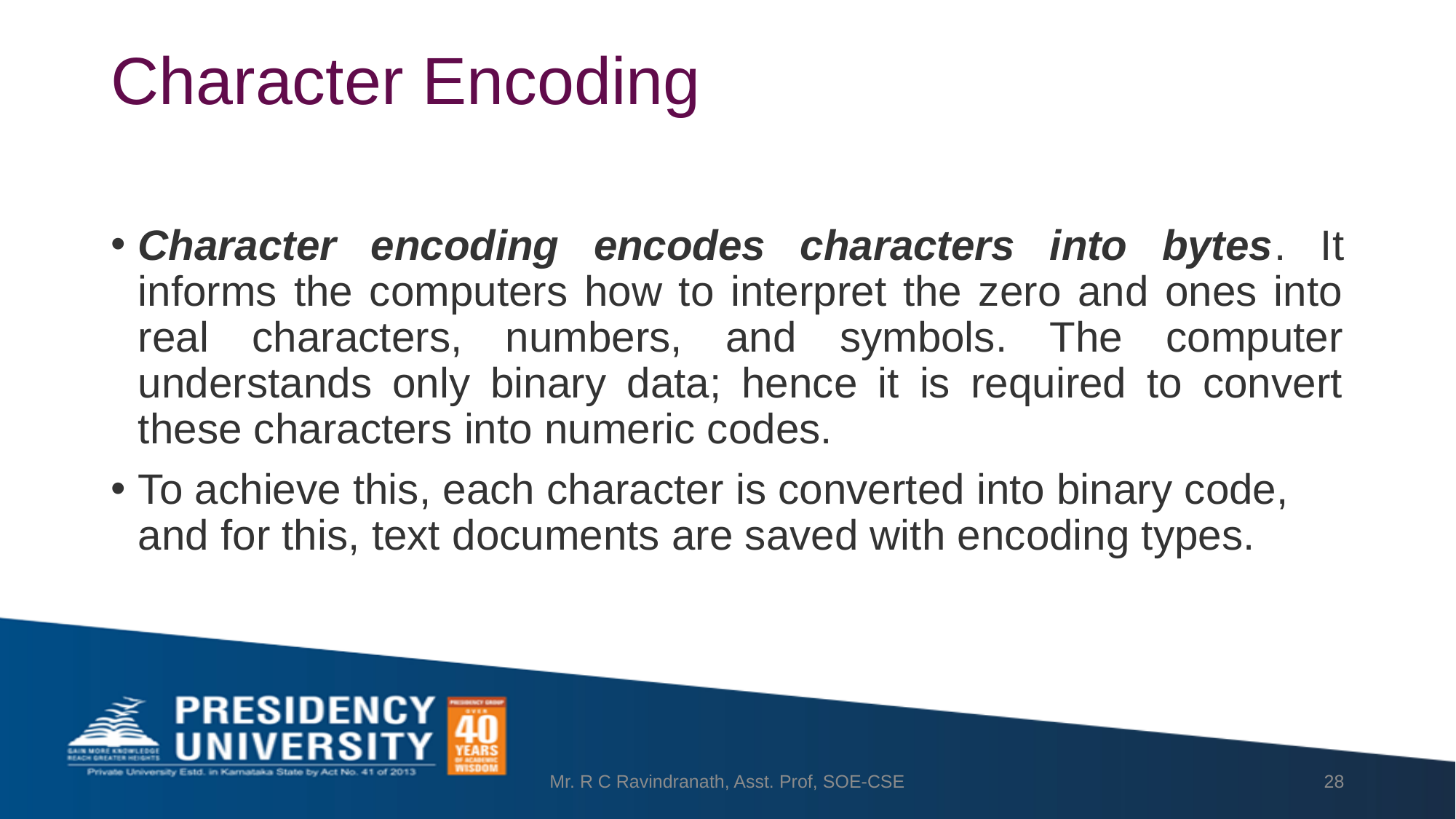

# Character Encoding
Character encoding encodes characters into bytes. It informs the computers how to interpret the zero and ones into real characters, numbers, and symbols. The computer understands only binary data; hence it is required to convert these characters into numeric codes.
To achieve this, each character is converted into binary code, and for this, text documents are saved with encoding types.
Mr. R C Ravindranath, Asst. Prof, SOE-CSE
28